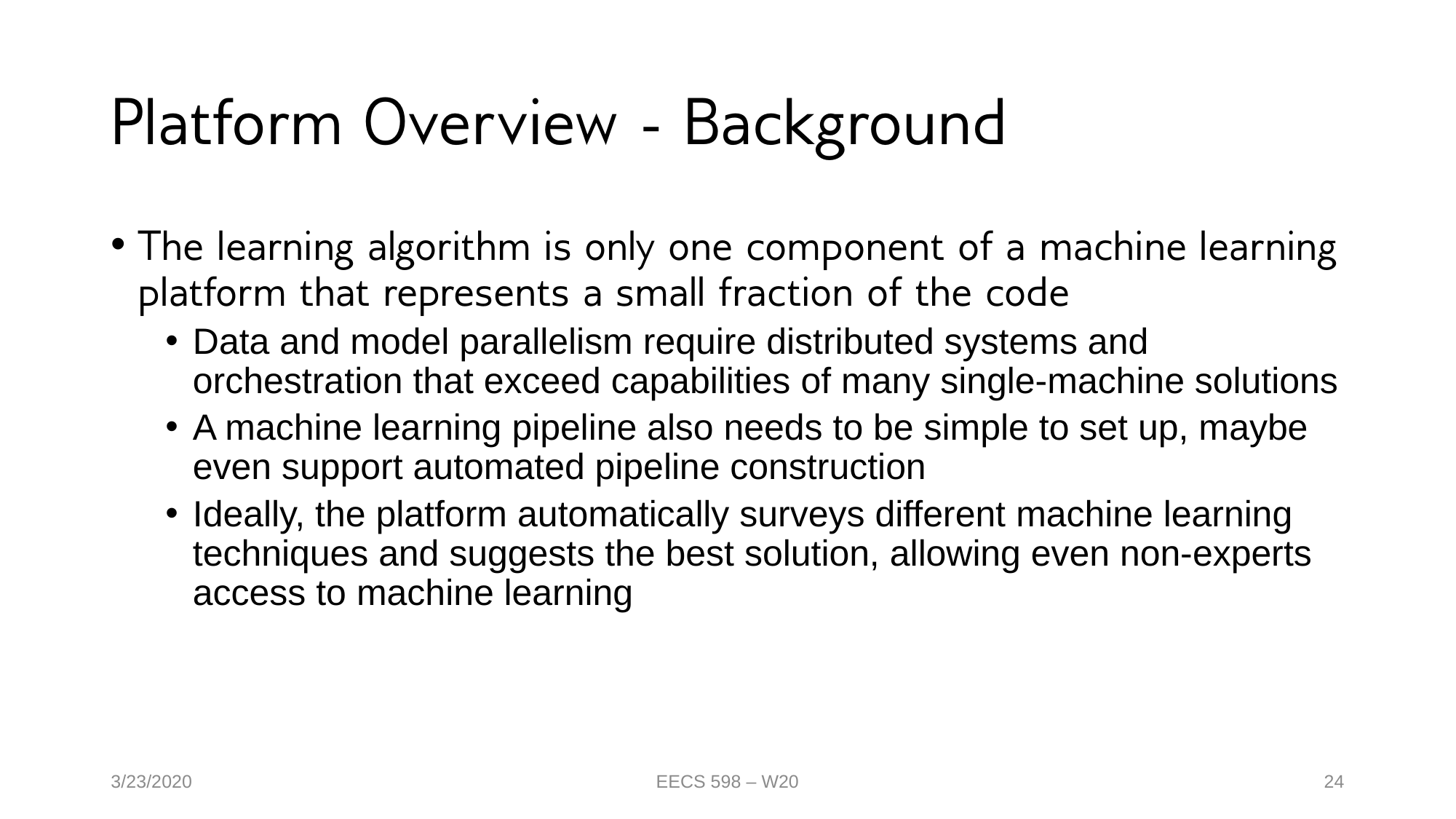

# Platform Overview - Background
The learning algorithm is only one component of a machine learning platform that represents a small fraction of the code
Data and model parallelism require distributed systems and orchestration that exceed capabilities of many single-machine solutions
A machine learning pipeline also needs to be simple to set up, maybe even support automated pipeline construction
Ideally, the platform automatically surveys different machine learning techniques and suggests the best solution, allowing even non-experts access to machine learning
3/23/2020
EECS 598 – W20
24